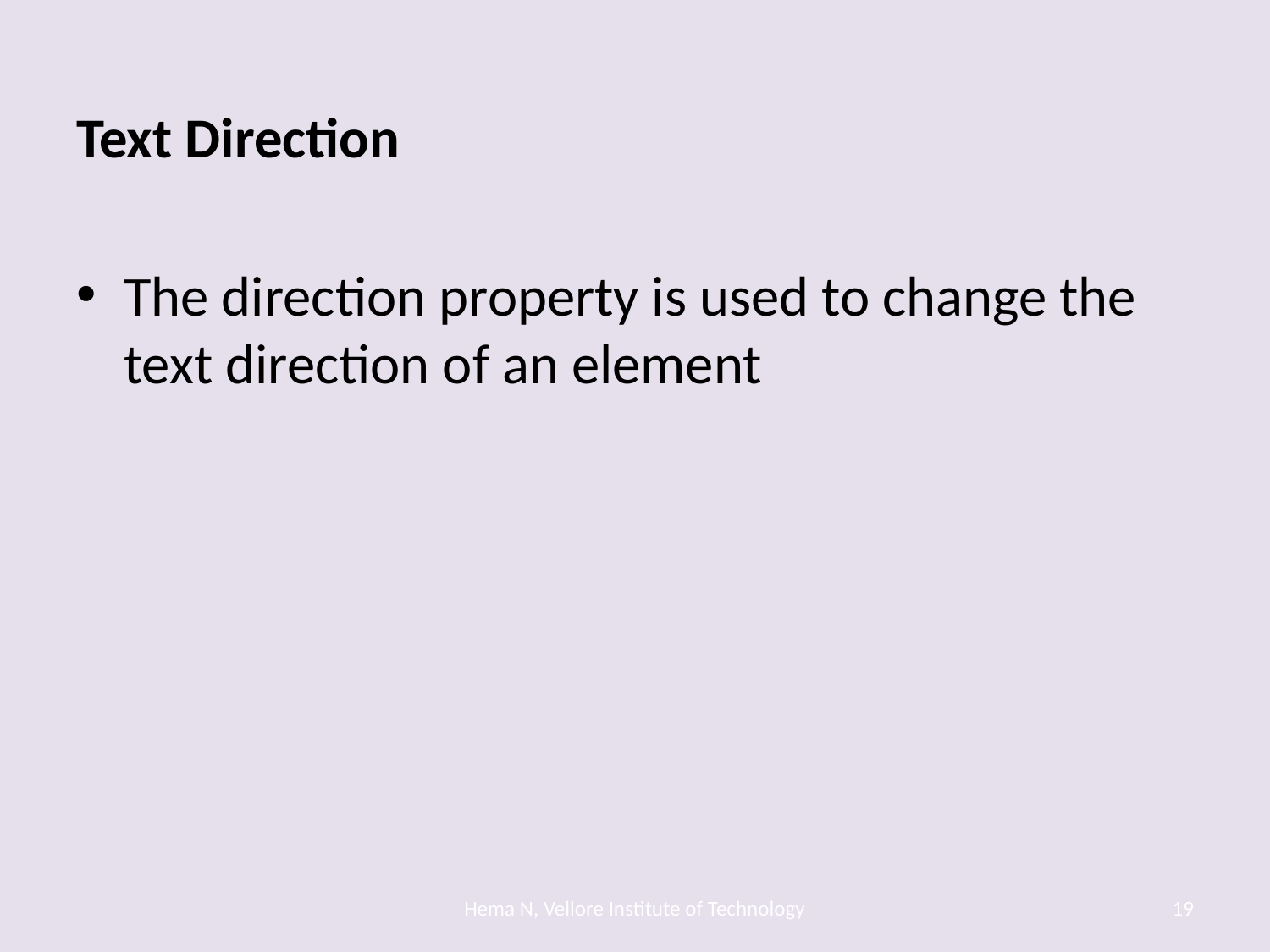

Text Direction

The direction property is used to change the text direction of an element

Hema N, Vellore Institute of Technology
19